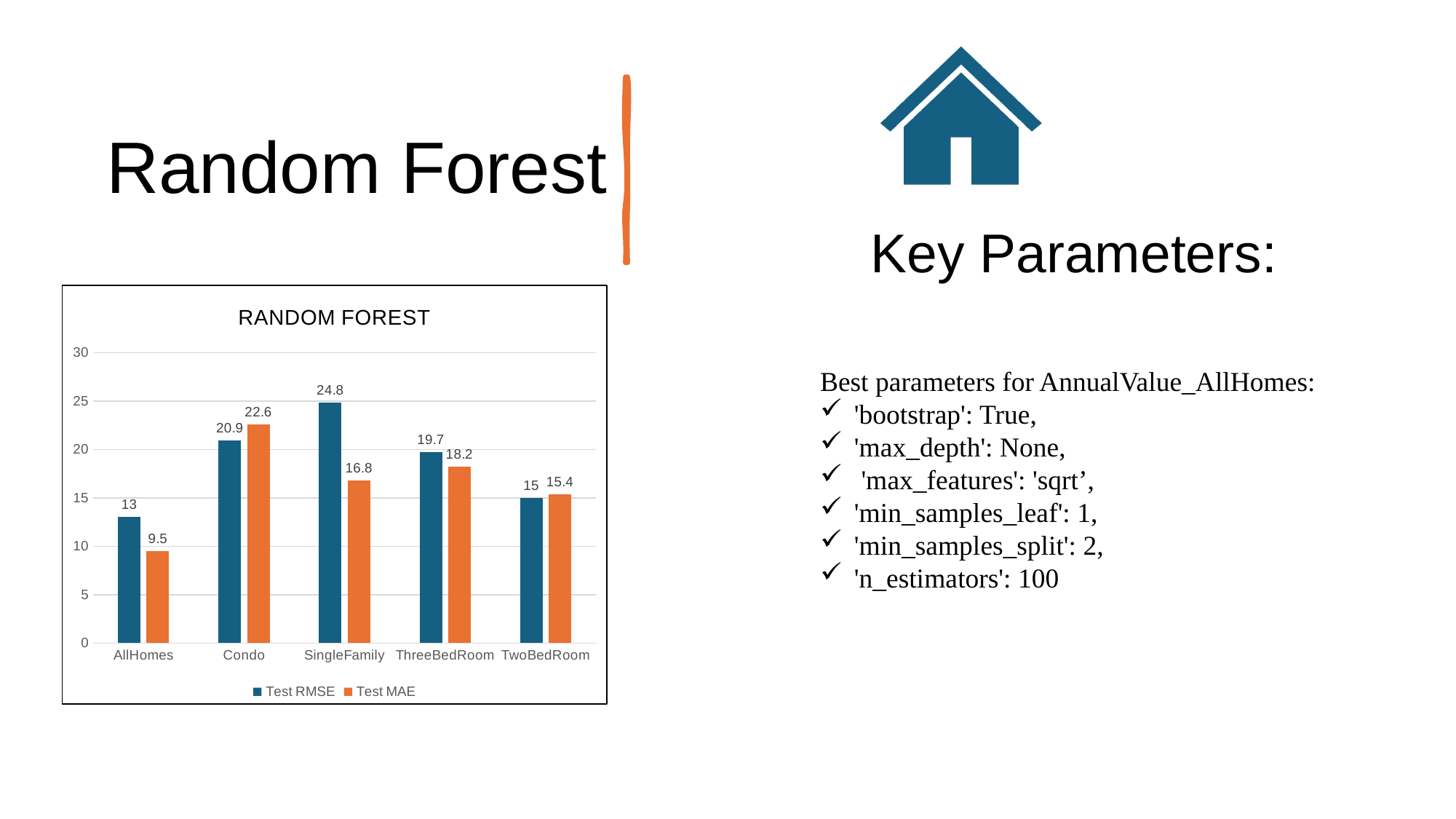

Key Parameters:

# Random Forest

### Chart: RANDOM FOREST

| Category | Test RMSE | Test MAE |
|---|---|---|
| AllHomes | 13.0 | 9.5 |
| Condo | 20.9 | 22.6 |
| SingleFamily | 24.8 | 16.8 |
| ThreeBedRoom | 19.7 | 18.2 |
| TwoBedRoom | 15.0 | 15.4 |
Best parameters for AnnualValue_AllHomes:
'bootstrap': True,
'max_depth': None,
 'max_features': 'sqrt’,
'min_samples_leaf': 1,
'min_samples_split': 2,
'n_estimators': 100